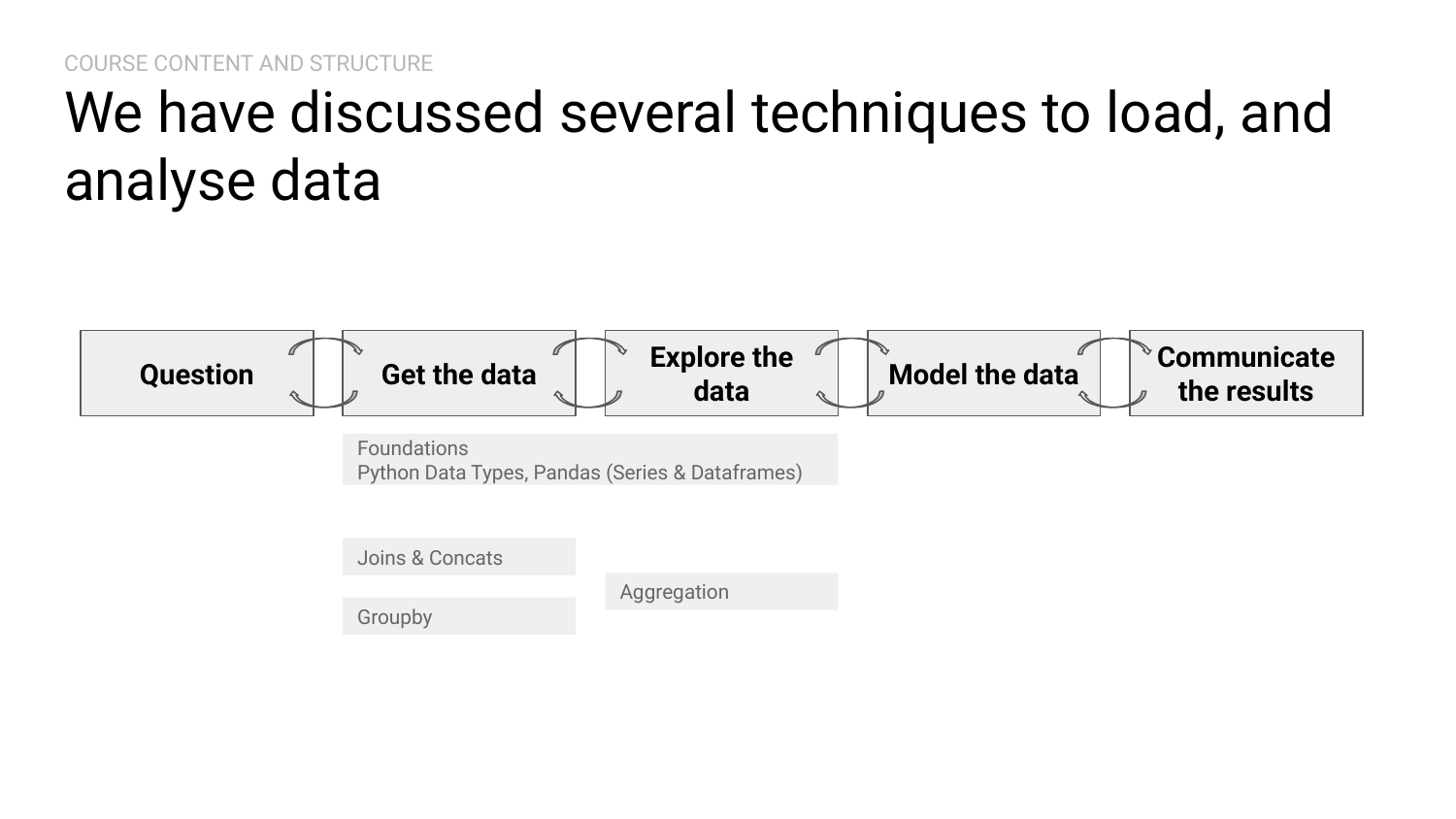

# COURSE CONTENT AND STRUCTURE We have discussed several techniques to load, and analyse data
Communicate the results
Question
Model the data
Explore the data
Get the data

Foundations
Python Data Types, Pandas (Series & Dataframes)
Joins & Concats
Aggregation
Groupby